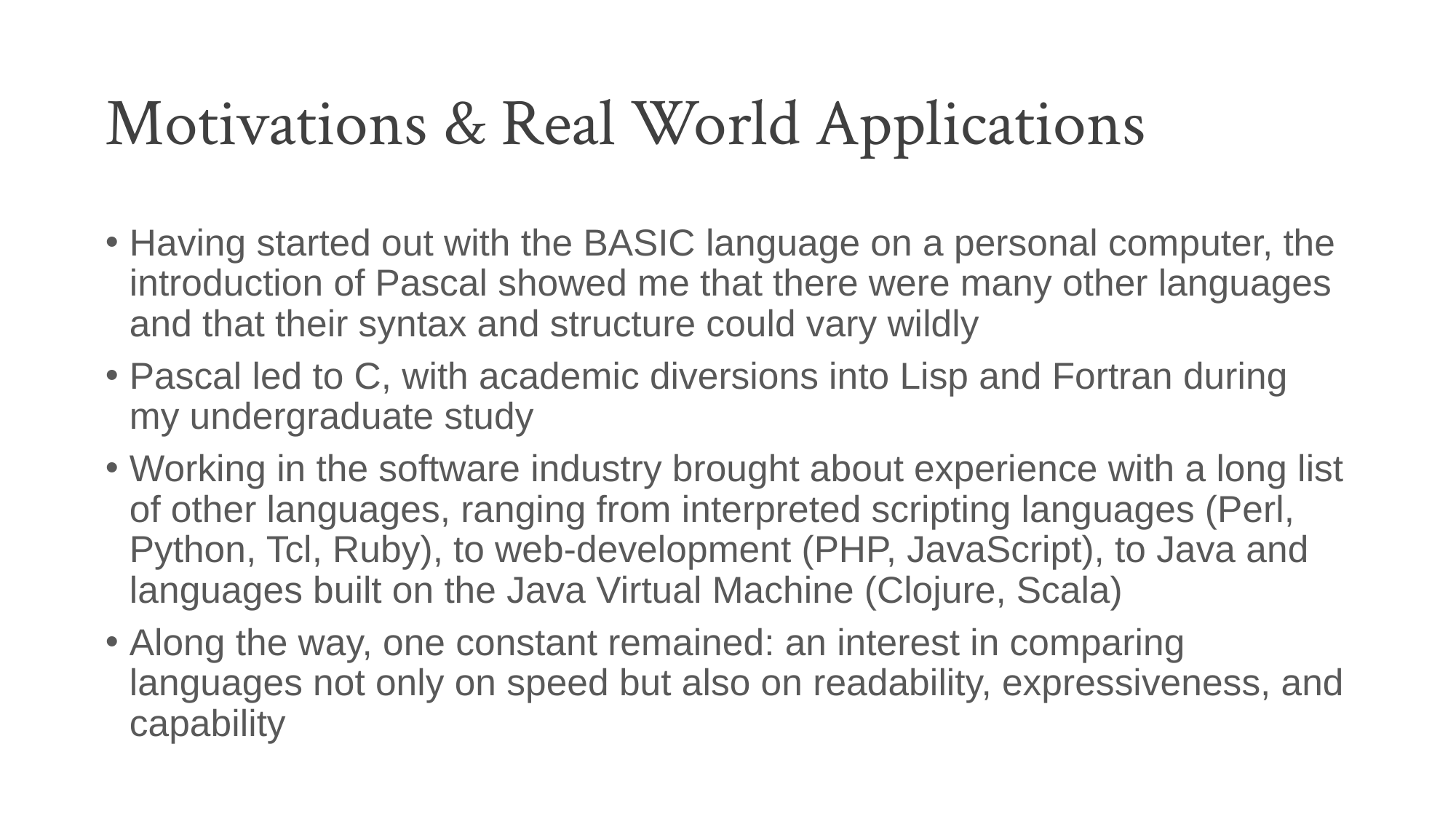

# Motivations & Real World Applications
Having started out with the BASIC language on a personal computer, the introduction of Pascal showed me that there were many other languages and that their syntax and structure could vary wildly
Pascal led to C, with academic diversions into Lisp and Fortran during my undergraduate study
Working in the software industry brought about experience with a long list of other languages, ranging from interpreted scripting languages (Perl, Python, Tcl, Ruby), to web-development (PHP, JavaScript), to Java and languages built on the Java Virtual Machine (Clojure, Scala)
Along the way, one constant remained: an interest in comparing languages not only on speed but also on readability, expressiveness, and capability
3